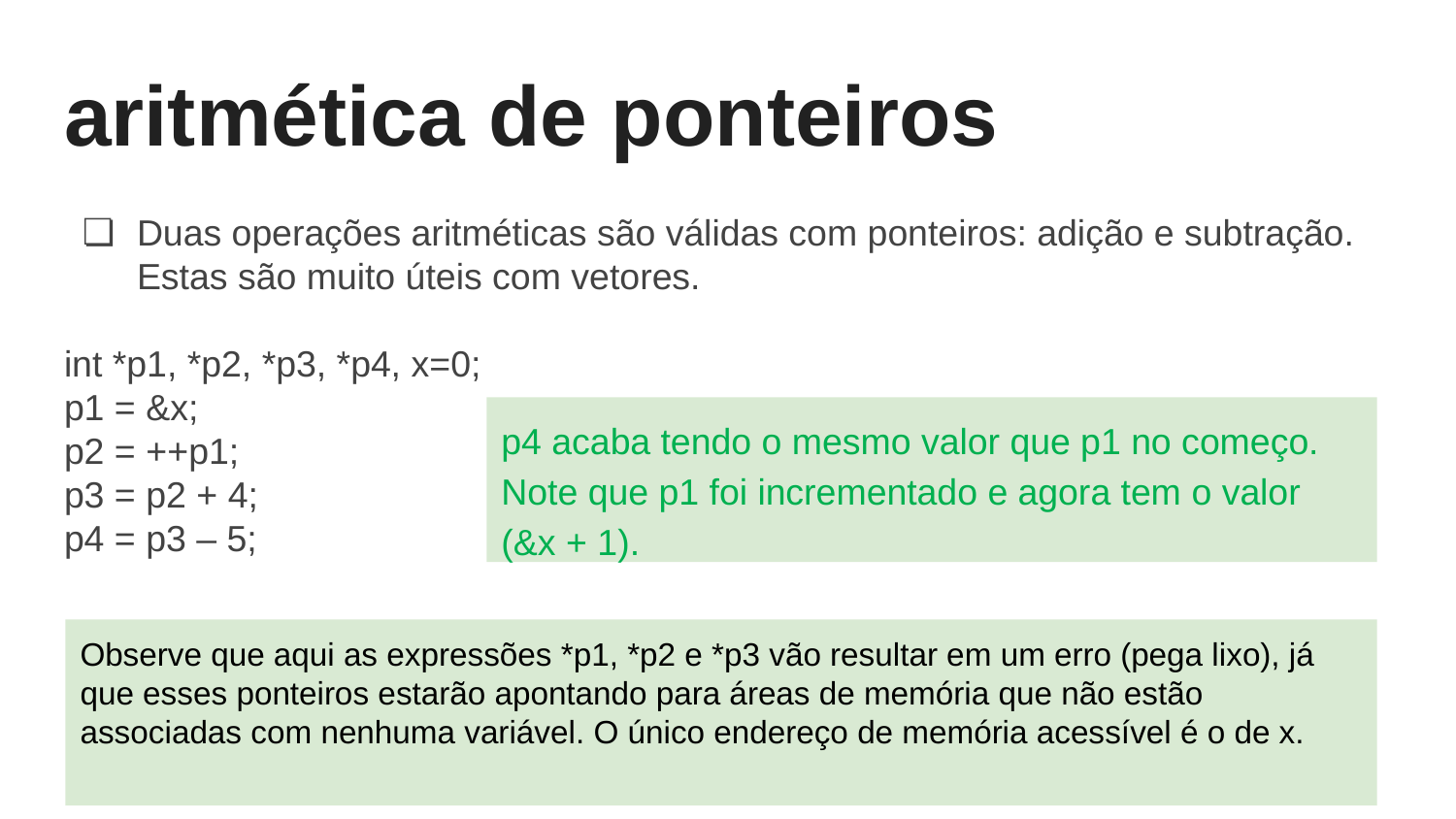

# aritmética de ponteiros
Duas operações aritméticas são válidas com ponteiros: adição e subtração. Estas são muito úteis com vetores.

int *p1, *p2, *p3, *p4, x=0;
p1 = &x;
p2 = ++p1;
p3 = p2 + 4;
p4 = p3 – 5;

p4 acaba tendo o mesmo valor que p1 no começo. Note que p1 foi incrementado e agora tem o valor (&x + 1).
Observe que aqui as expressões *p1, *p2 e *p3 vão resultar em um erro (pega lixo), já que esses ponteiros estarão apontando para áreas de memória que não estão associadas com nenhuma variável. O único endereço de memória acessível é o de x.